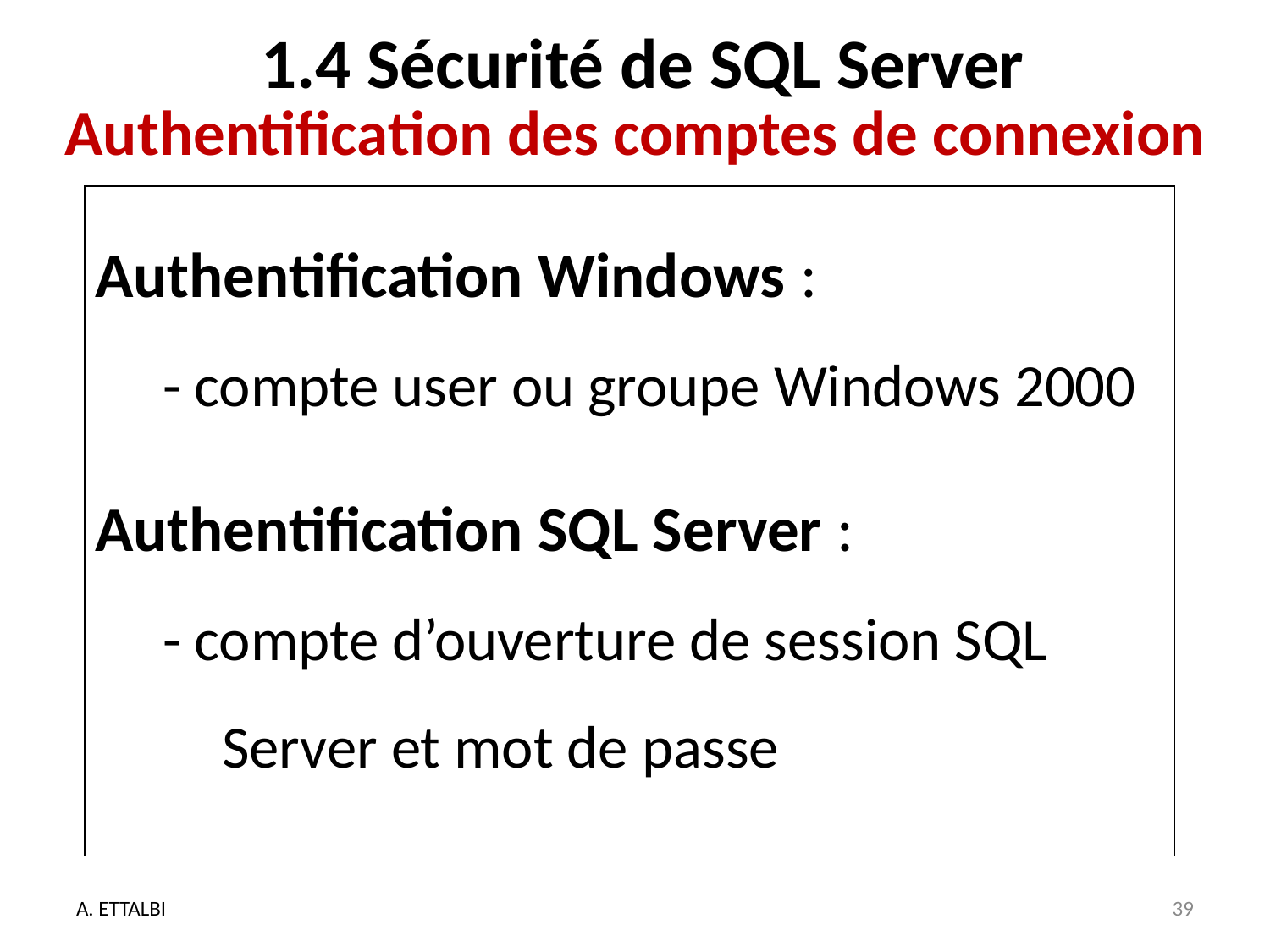

1.4 Sécurité de SQL Server
Authentification des comptes de connexion
Authentification Windows :
     - compte user ou groupe Windows 2000

Authentification SQL Server :
     - compte d’ouverture de session SQL
	Server et mot de passe
A. ETTALBI
39